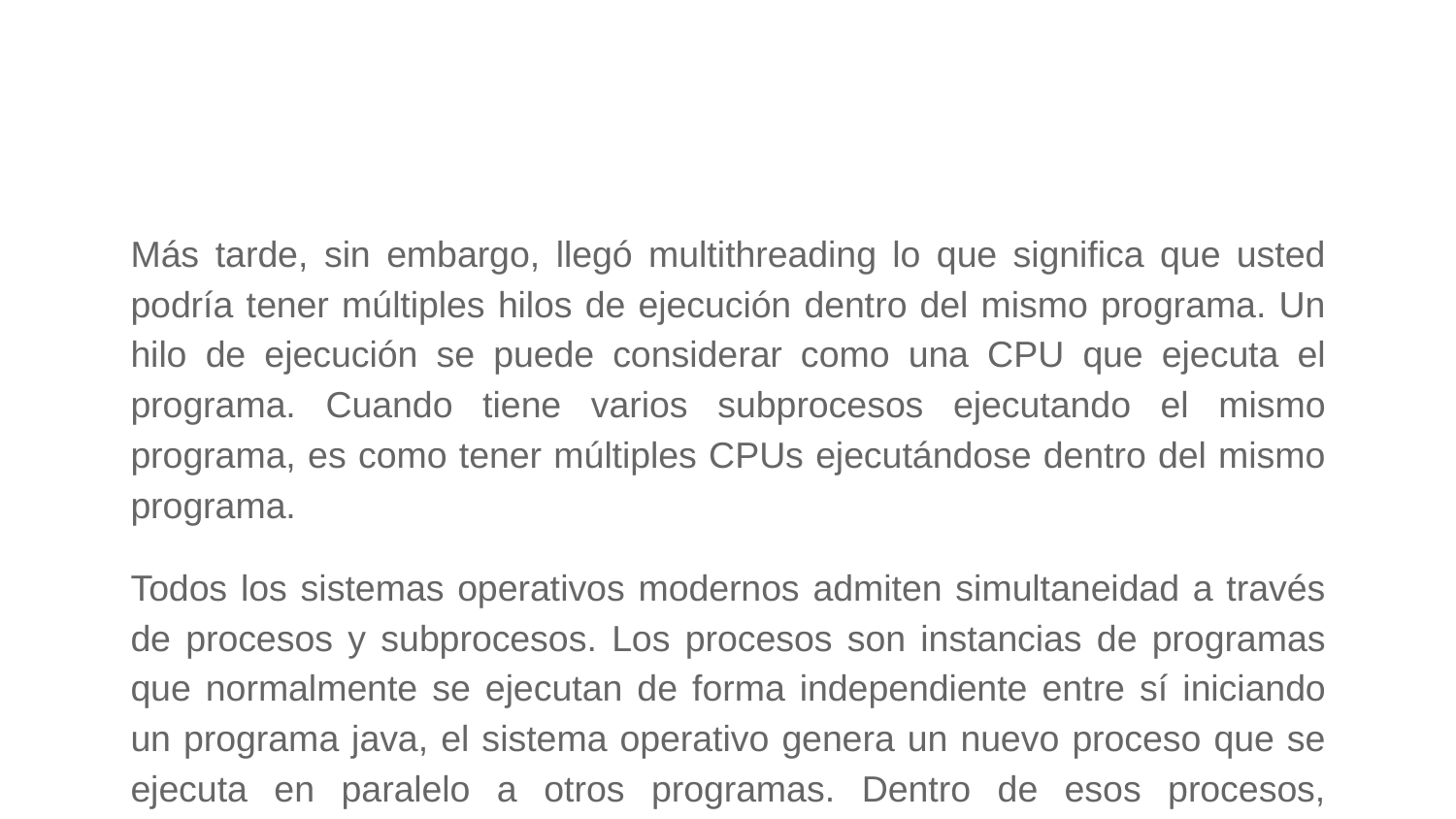

Más tarde, sin embargo, llegó multithreading lo que significa que usted podría tener múltiples hilos de ejecución dentro del mismo programa. Un hilo de ejecución se puede considerar como una CPU que ejecuta el programa. Cuando tiene varios subprocesos ejecutando el mismo programa, es como tener múltiples CPUs ejecutándose dentro del mismo programa.
Todos los sistemas operativos modernos admiten simultaneidad a través de procesos y subprocesos. Los procesos son instancias de programas que normalmente se ejecutan de forma independiente entre sí iniciando un programa java, el sistema operativo genera un nuevo proceso que se ejecuta en paralelo a otros programas. Dentro de esos procesos, podemos utilizar hilos para ejecutar código al mismo tiempo, de modo que podamos aprovechar al máximo los núcleos disponibles de la CPU.
Java admite Threads desde JDK 1.0.